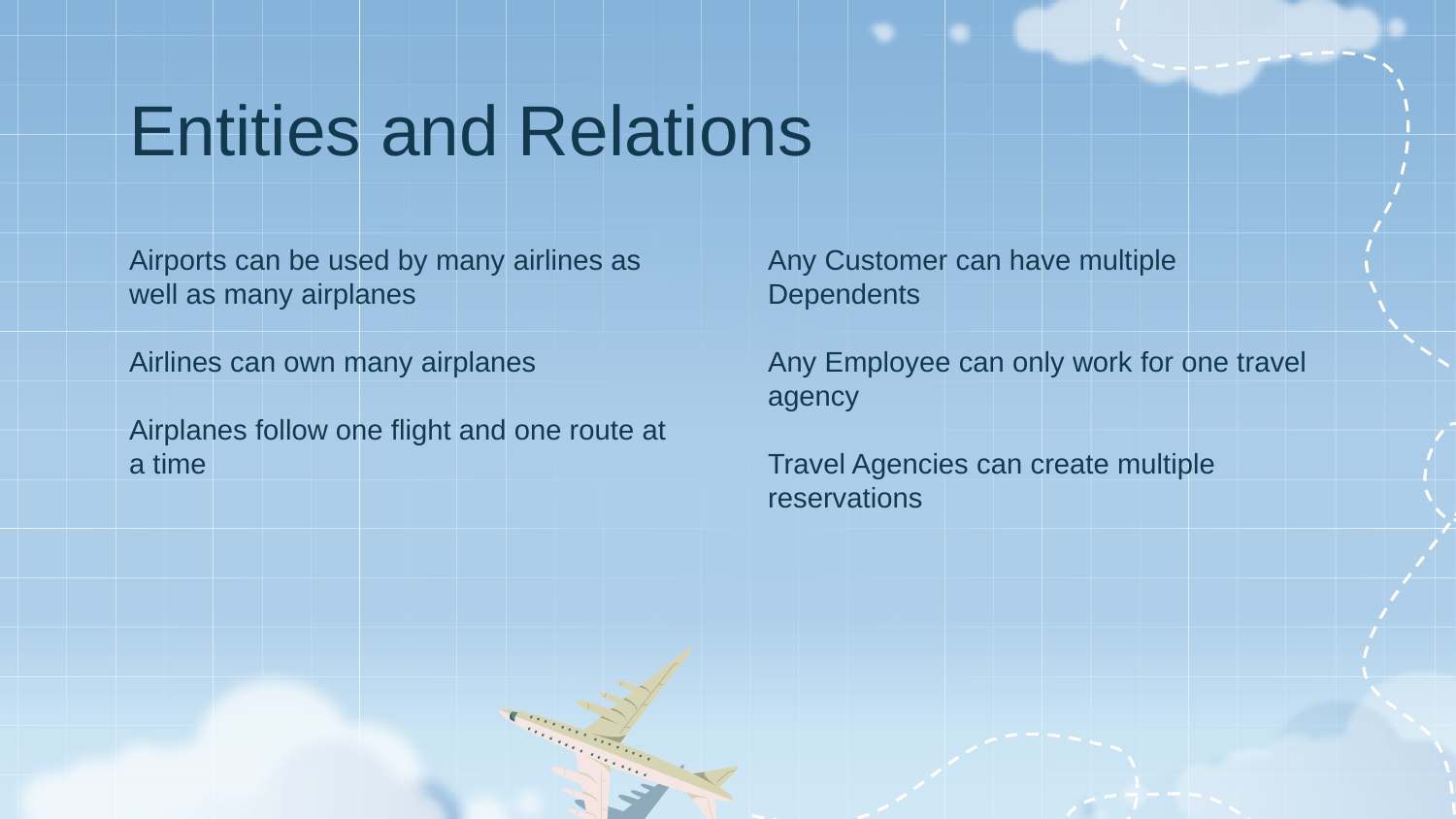

# Entities and Relations
Any Customer can have multiple Dependents

Any Employee can only work for one travel agency

Travel Agencies can create multiple reservations

Airports can be used by many airlines as well as many airplanes

Airlines can own many airplanes

Airplanes follow one flight and one route at a time